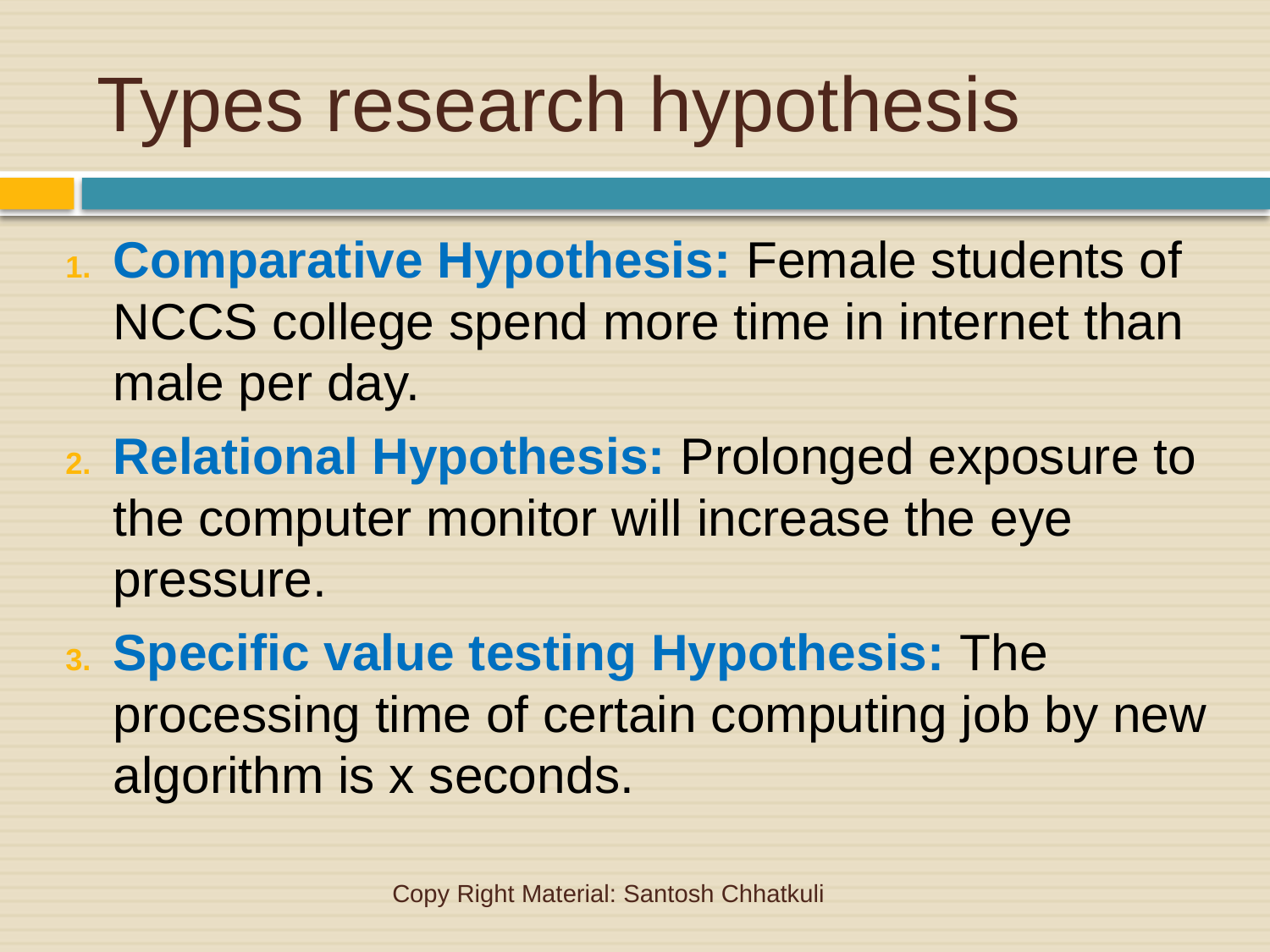

# Types research hypothesis
Comparative Hypothesis: Female students of NCCS college spend more time in internet than male per day.
Relational Hypothesis: Prolonged exposure to the computer monitor will increase the eye pressure.
Specific value testing Hypothesis: The processing time of certain computing job by new algorithm is x seconds.

Copy Right Material: Santosh Chhatkuli